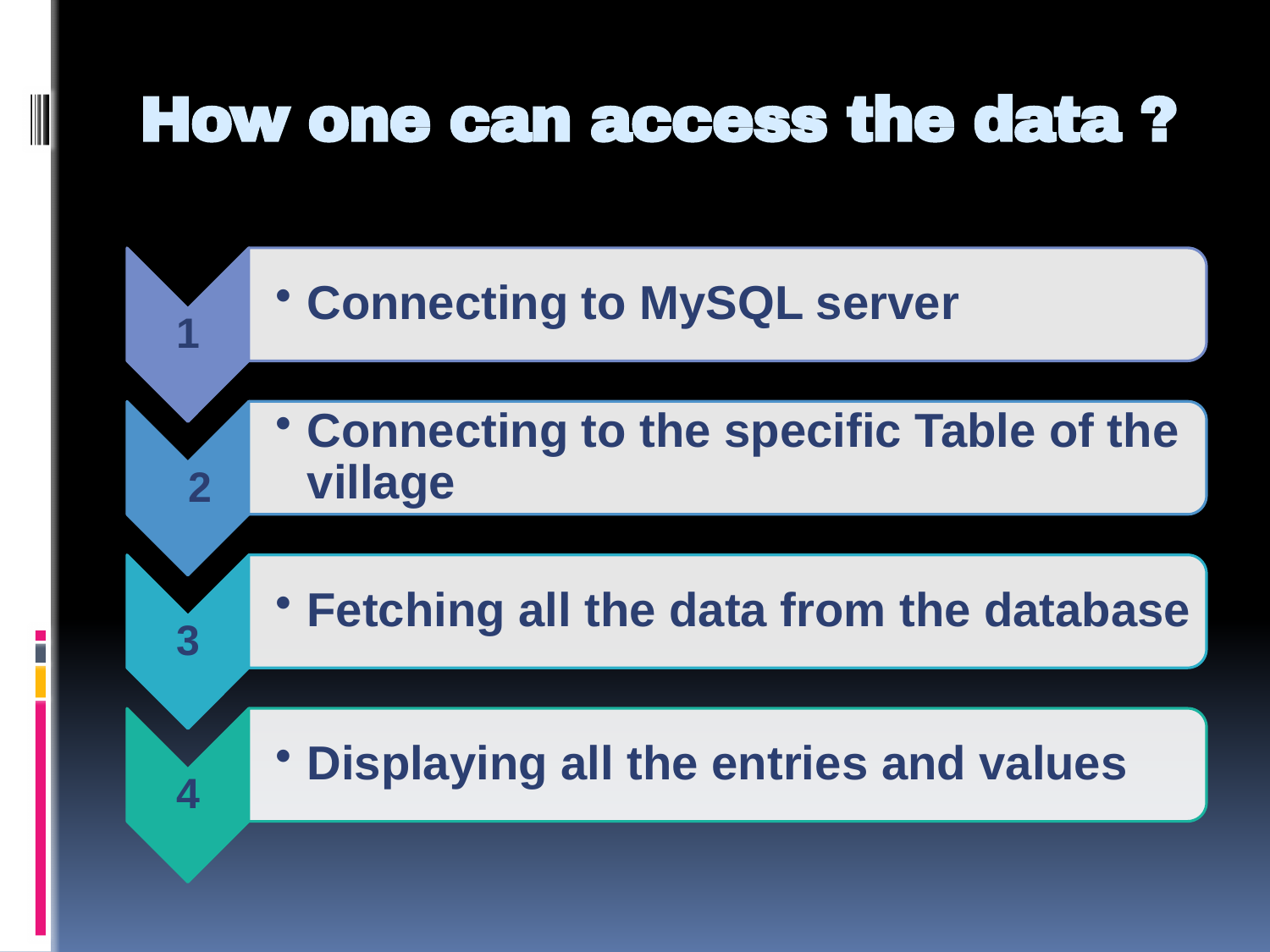

# How one can access the data ?
1
Connecting to MySQL server
  2
Connecting to the specific Table of the village
3
Fetching all the data from the database
4
Displaying all the entries and values